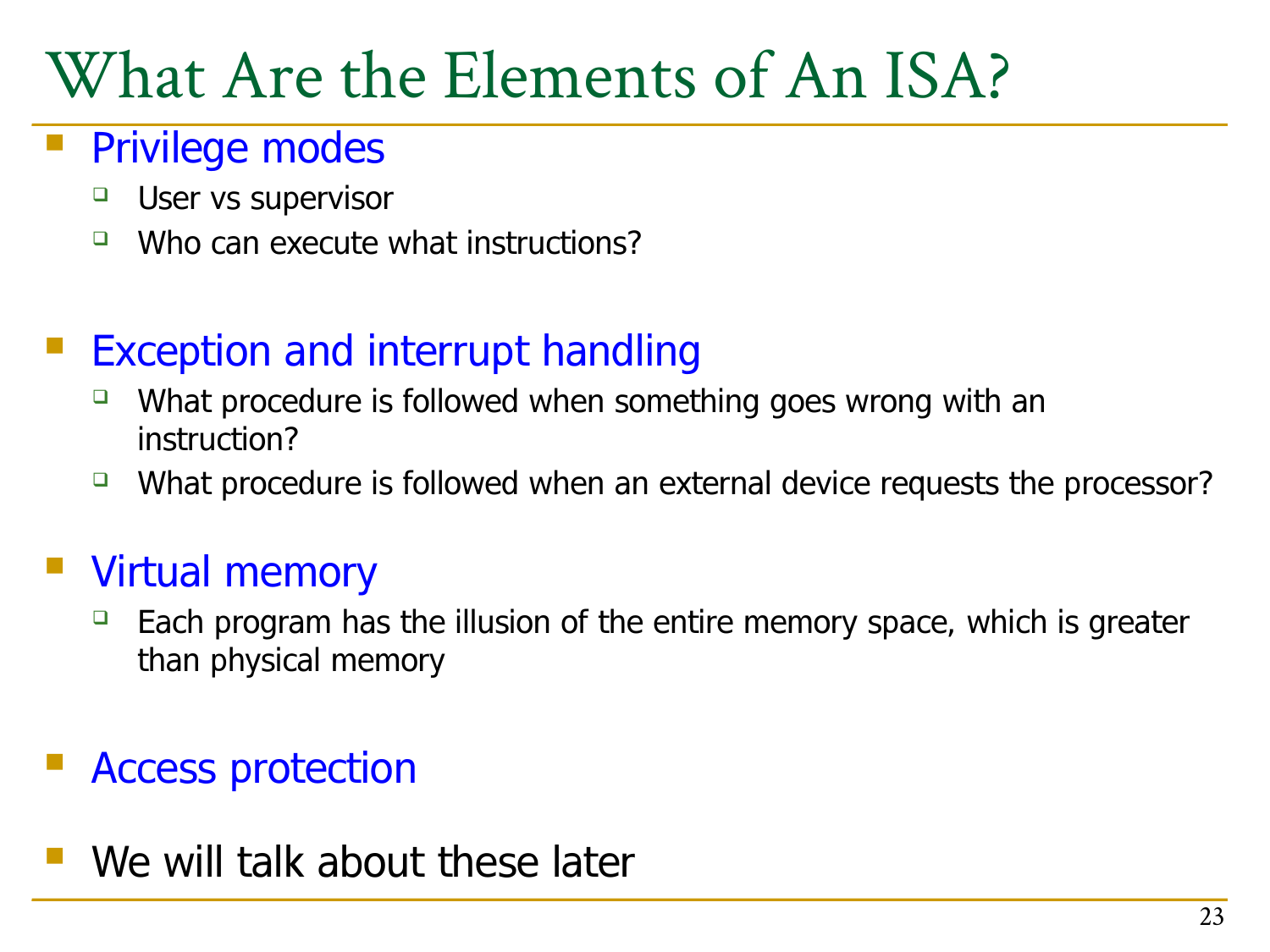

# What Are the Elements of An ISA?
Privilege modes
User vs supervisor
Who can execute what instructions?

Exception and interrupt handling
What procedure is followed when something goes wrong with an instruction?
What procedure is followed when an external device requests the processor?

Virtual memory
Each program has the illusion of the entire memory space, which is greater than physical memory

Access protection

We will talk about these later

23